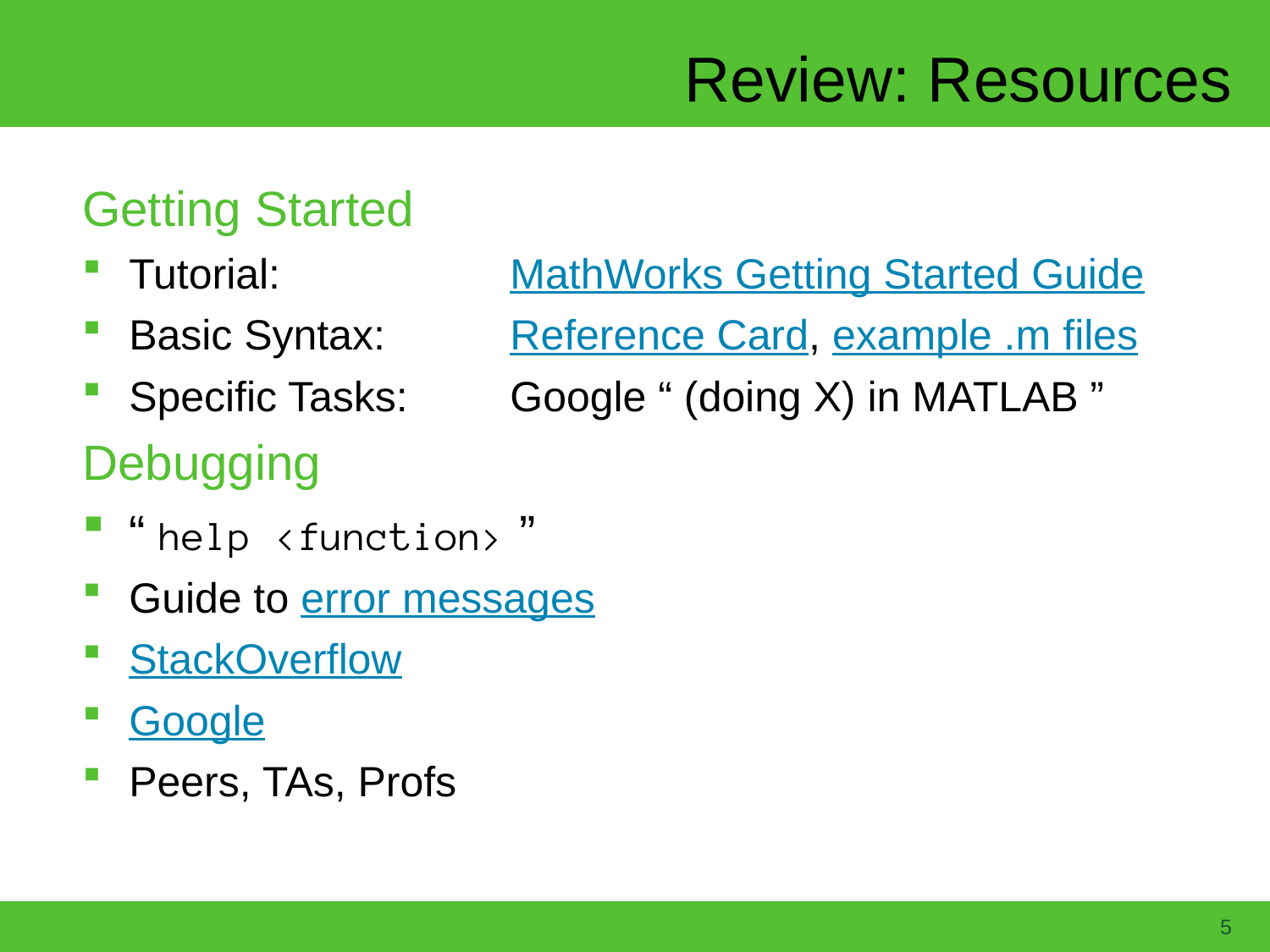

Review: Resources
Getting Started
Tutorial:		MathWorks Getting Started Guide
Basic Syntax:	Reference Card, example .m files
Specific Tasks:	Google “ (doing X) in MATLAB ”
Debugging
“ help <function> ”
Guide to error messages
StackOverflow
Google
Peers, TAs, Profs
5